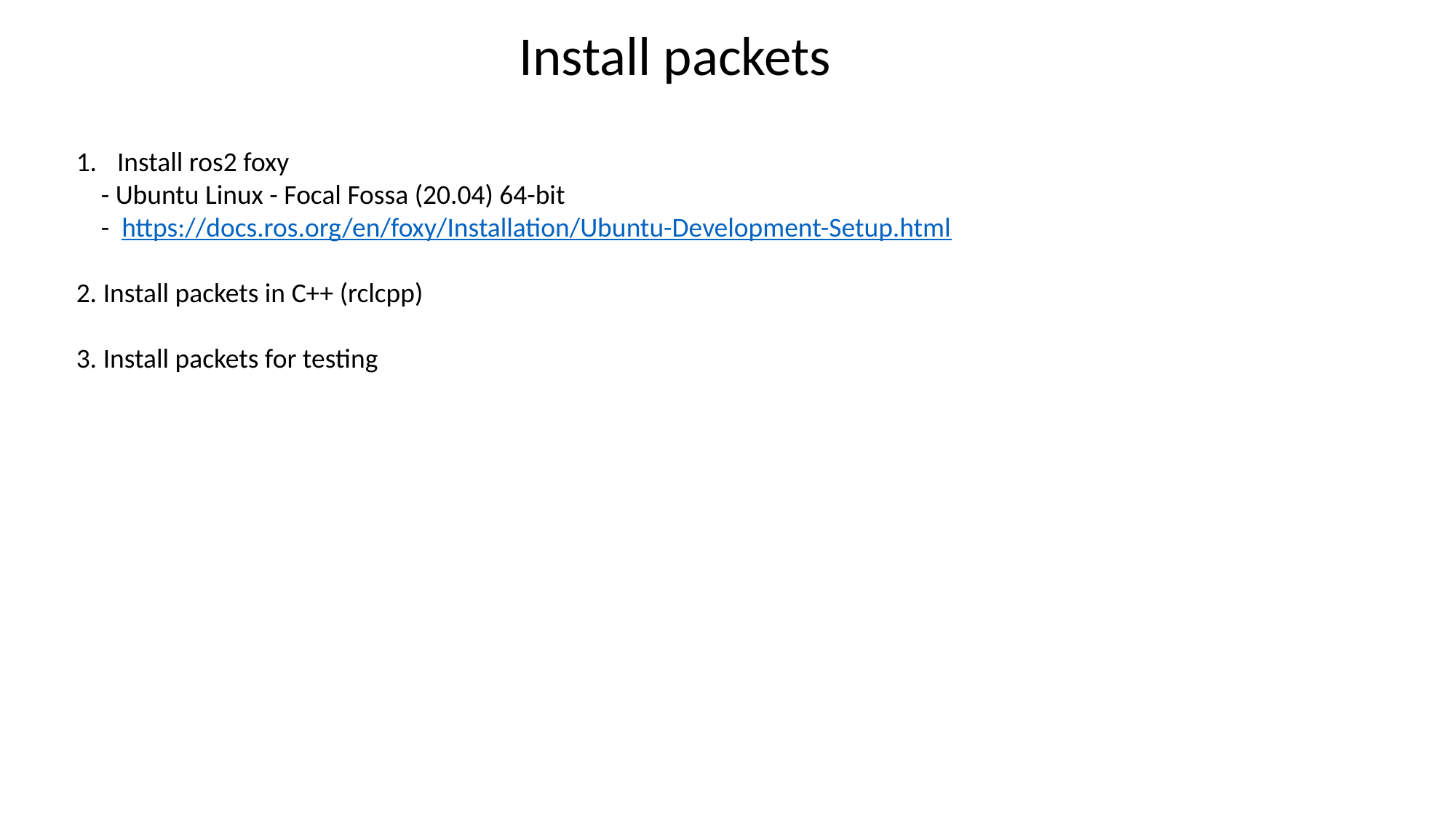

Install packets
Install ros2 foxy
    - Ubuntu Linux - Focal Fossa (20.04) 64-bit
    -  https://docs.ros.org/en/foxy/Installation/Ubuntu-Development-Setup.html

2. Install packets in C++ (rclcpp)

3. Install packets for testing